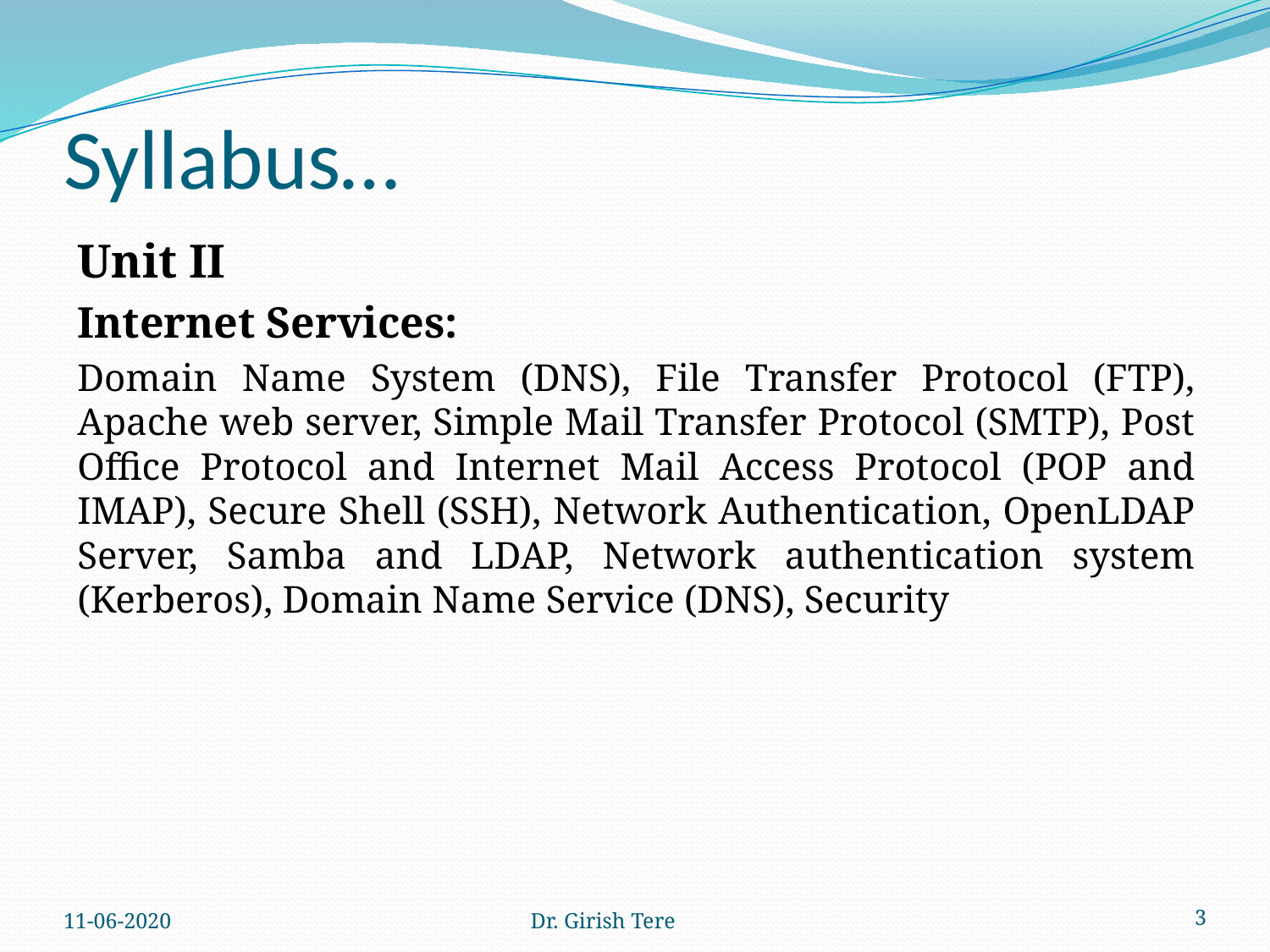

# Syllabus…
Unit II
Internet Services:
Domain Name System (DNS), File Transfer Protocol (FTP), Apache web server, Simple Mail Transfer Protocol (SMTP), Post Office Protocol and Internet Mail Access Protocol (POP and IMAP), Secure Shell (SSH), Network Authentication, OpenLDAP Server, Samba and LDAP, Network authentication system (Kerberos), Domain Name Service (DNS), Security
11-06-2020
Dr. Girish Tere
3